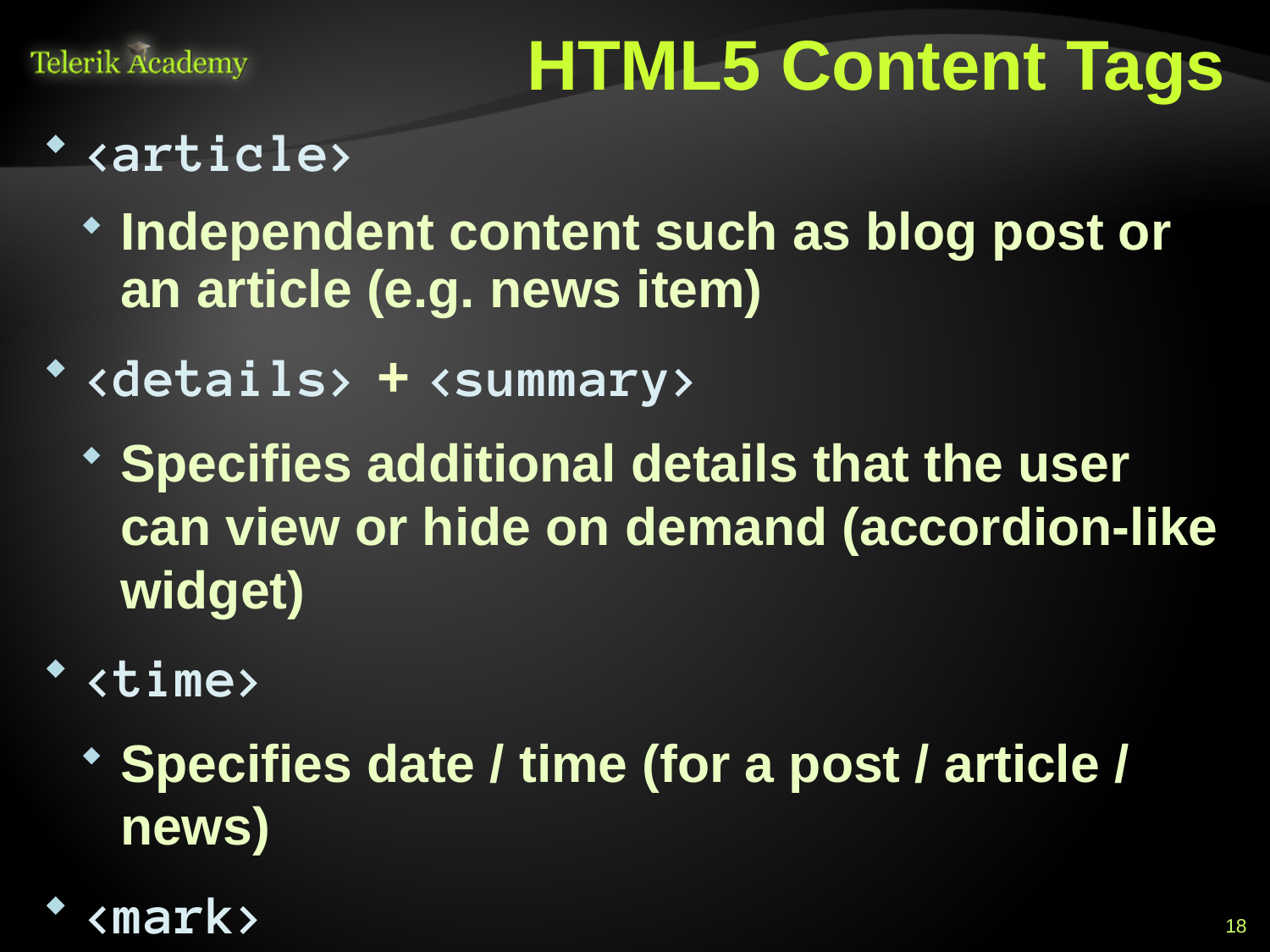

# HTML5 Content Tags
<article>
Independent content such as blog post or an article (e.g. news item)
<details> + <summary>
Specifies additional details that the user can view or hide on demand (accordion-like widget)
<time>
Specifies date / time (for a post / article / news)
<mark>
Defines marked/highlighted text
18